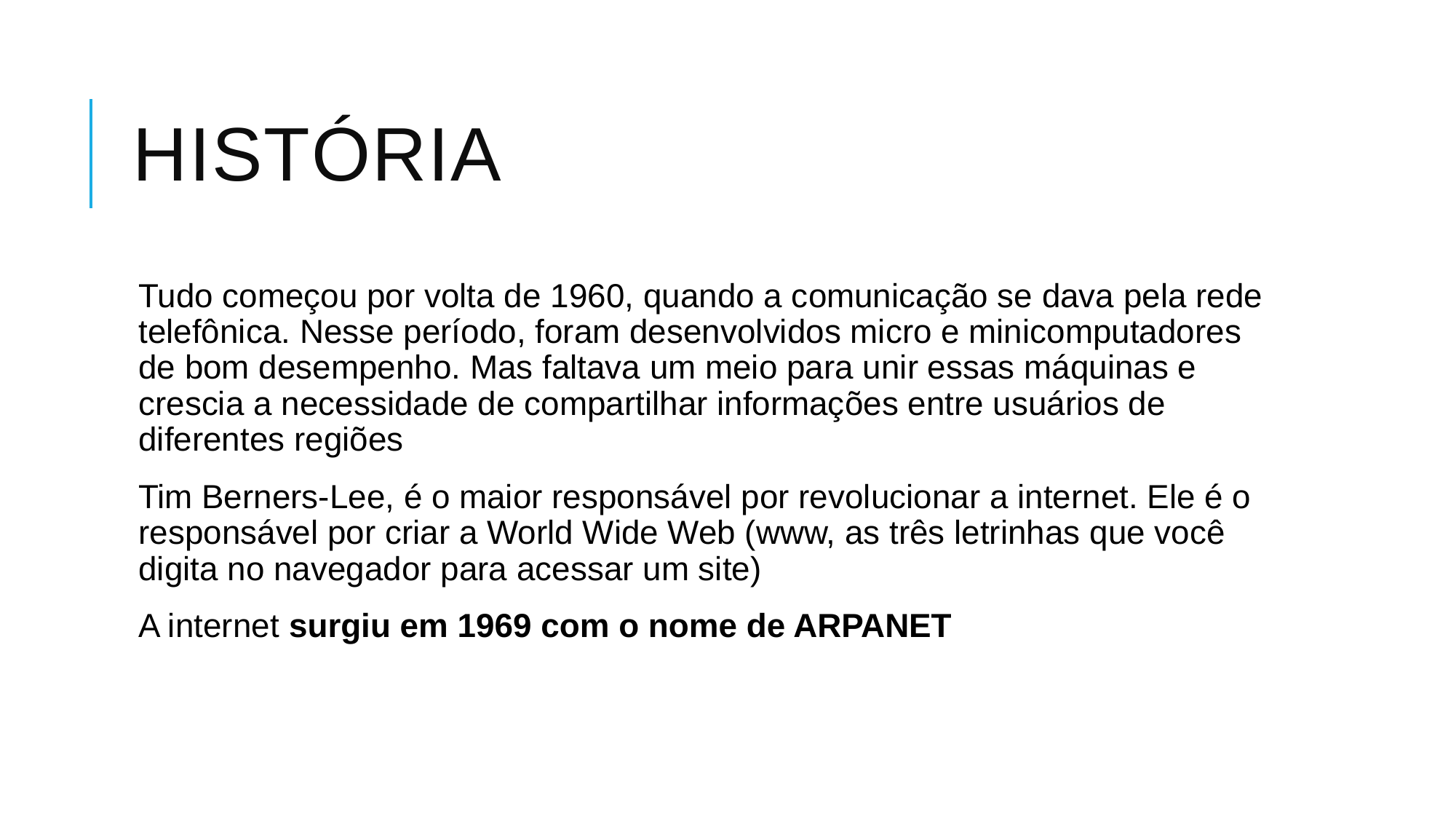

# História
Tudo começou por volta de 1960, quando a comunicação se dava pela rede telefônica. Nesse período, foram desenvolvidos micro e minicomputadores de bom desempenho. Mas faltava um meio para unir essas máquinas e crescia a necessidade de compartilhar informações entre usuários de diferentes regiões
Tim Berners-Lee, é o maior responsável por revolucionar a internet. Ele é o responsável por criar a World Wide Web (www, as três letrinhas que você digita no navegador para acessar um site)
A internet surgiu em 1969 com o nome de ARPANET